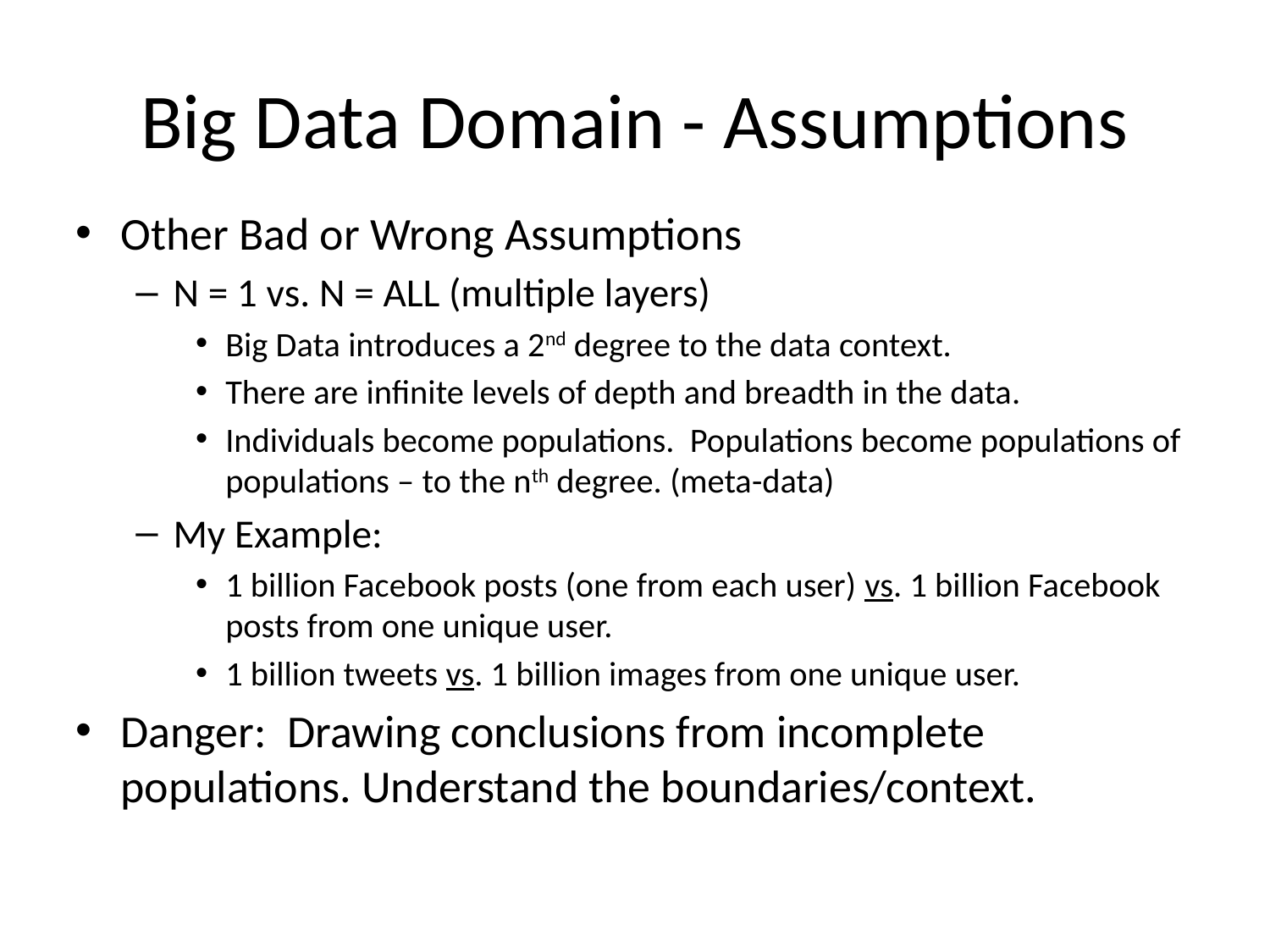

Big Data Domain - Assumptions
Other Bad or Wrong Assumptions
N = 1 vs. N = ALL (multiple layers)
Big Data introduces a 2nd degree to the data context.
There are infinite levels of depth and breadth in the data.
Individuals become populations.  Populations become populations of populations – to the nth degree. (meta-data)
My Example:
1 billion Facebook posts (one from each user) vs. 1 billion Facebook posts from one unique user.
1 billion tweets vs. 1 billion images from one unique user.
Danger:  Drawing conclusions from incomplete populations. Understand the boundaries/context.